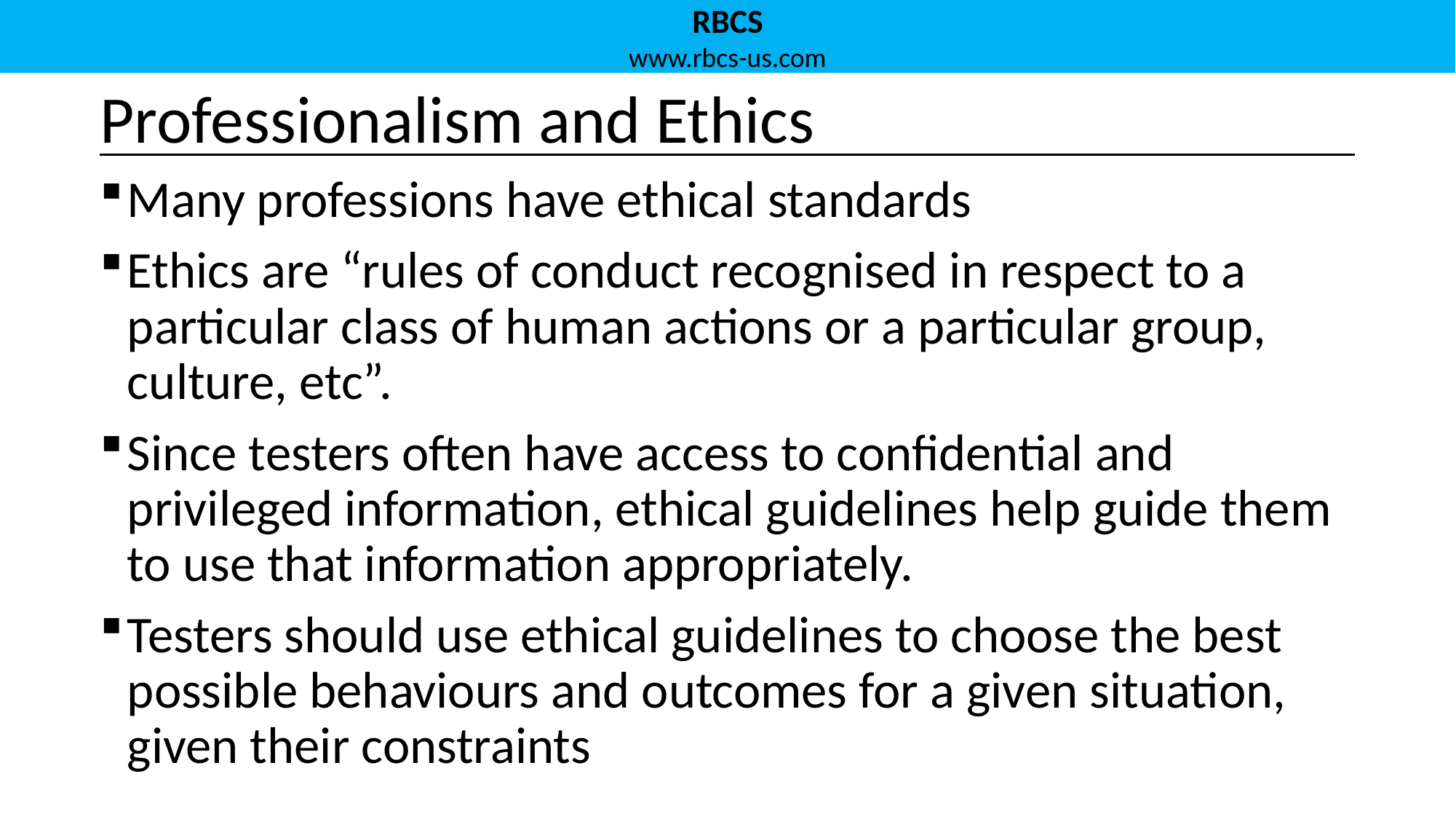

# Professionalism and Ethics
Many professions have ethical standards
Ethics are “rules of conduct recognised in respect to a particular class of human actions or a particular group, culture, etc”.
Since testers often have access to confidential and privileged information, ethical guidelines help guide them to use that information appropriately.
Testers should use ethical guidelines to choose the best possible behaviours and outcomes for a given situation, given their constraints